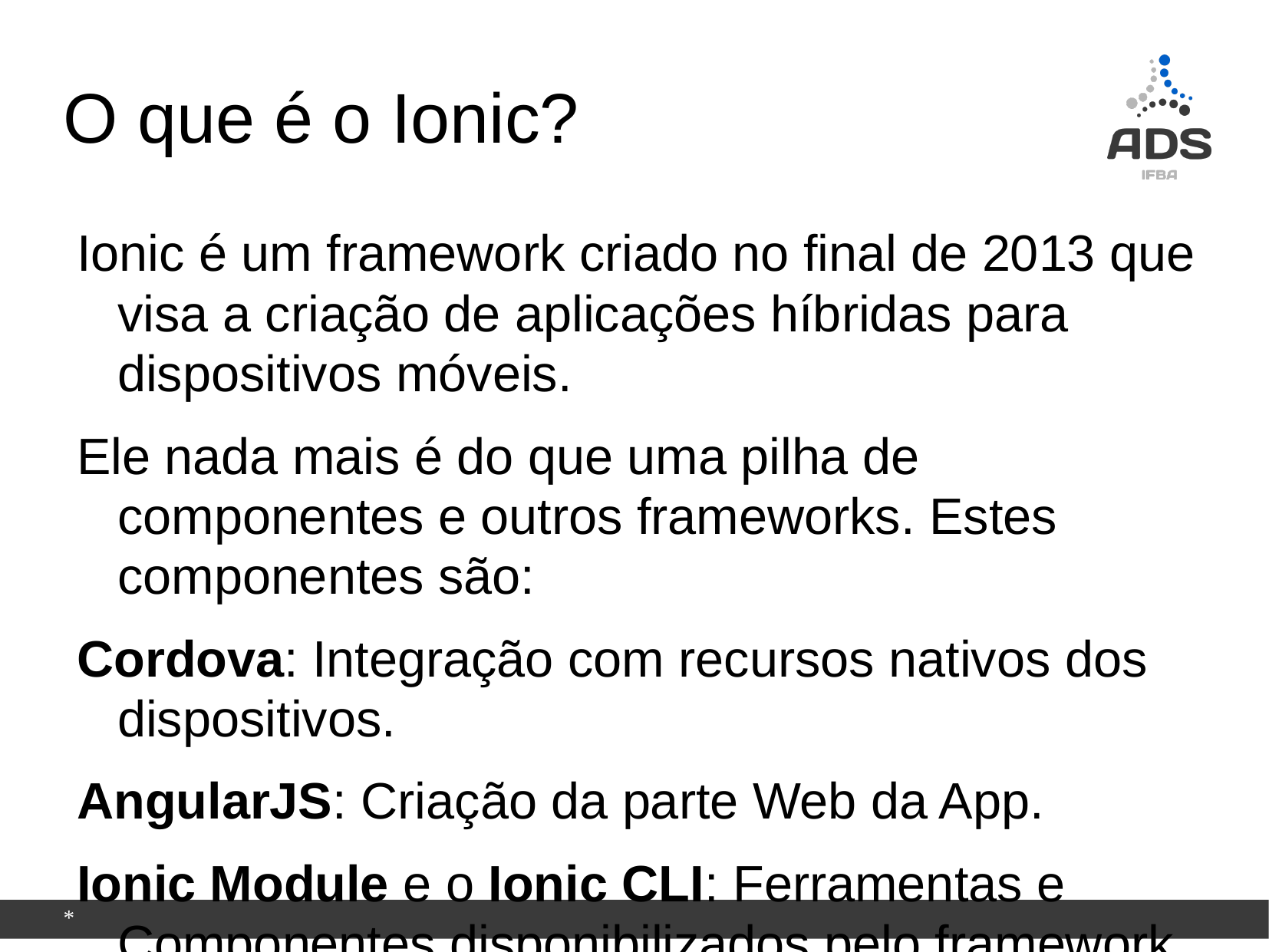

# O que é o Ionic?
Ionic é um framework criado no final de 2013 que visa a criação de aplicações híbridas para dispositivos móveis.
Ele nada mais é do que uma pilha de componentes e outros frameworks. Estes componentes são:
Cordova: Integração com recursos nativos dos dispositivos.
AngularJS: Criação da parte Web da App.
Ionic Module e o Ionic CLI: Ferramentas e Componentes disponibilizados pelo framework.

2